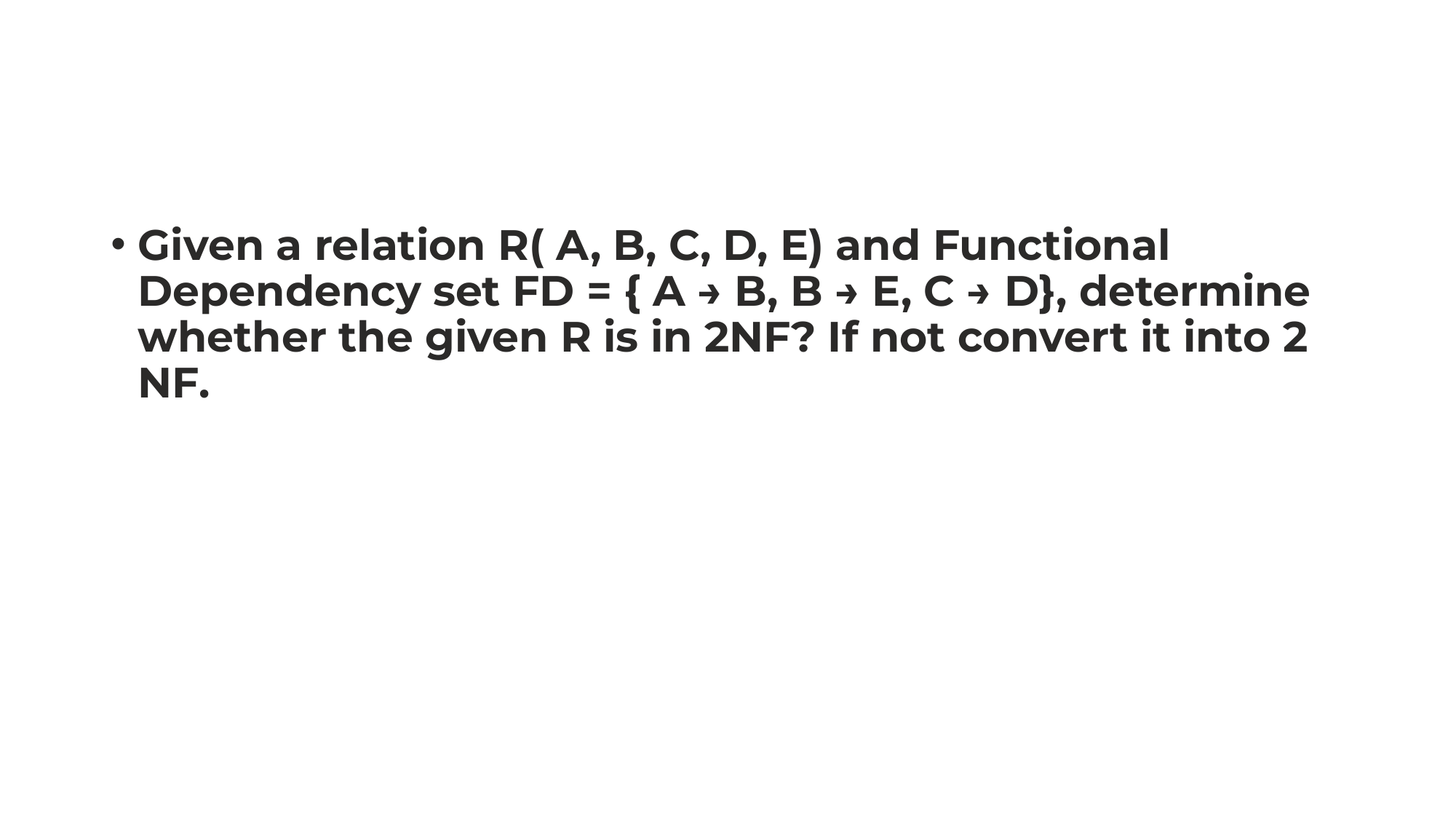

#
Given a relation R( A, B, C, D, E) and Functional Dependency set FD = { A → B, B → E, C → D}, determine whether the given R is in 2NF? If not convert it into 2 NF.